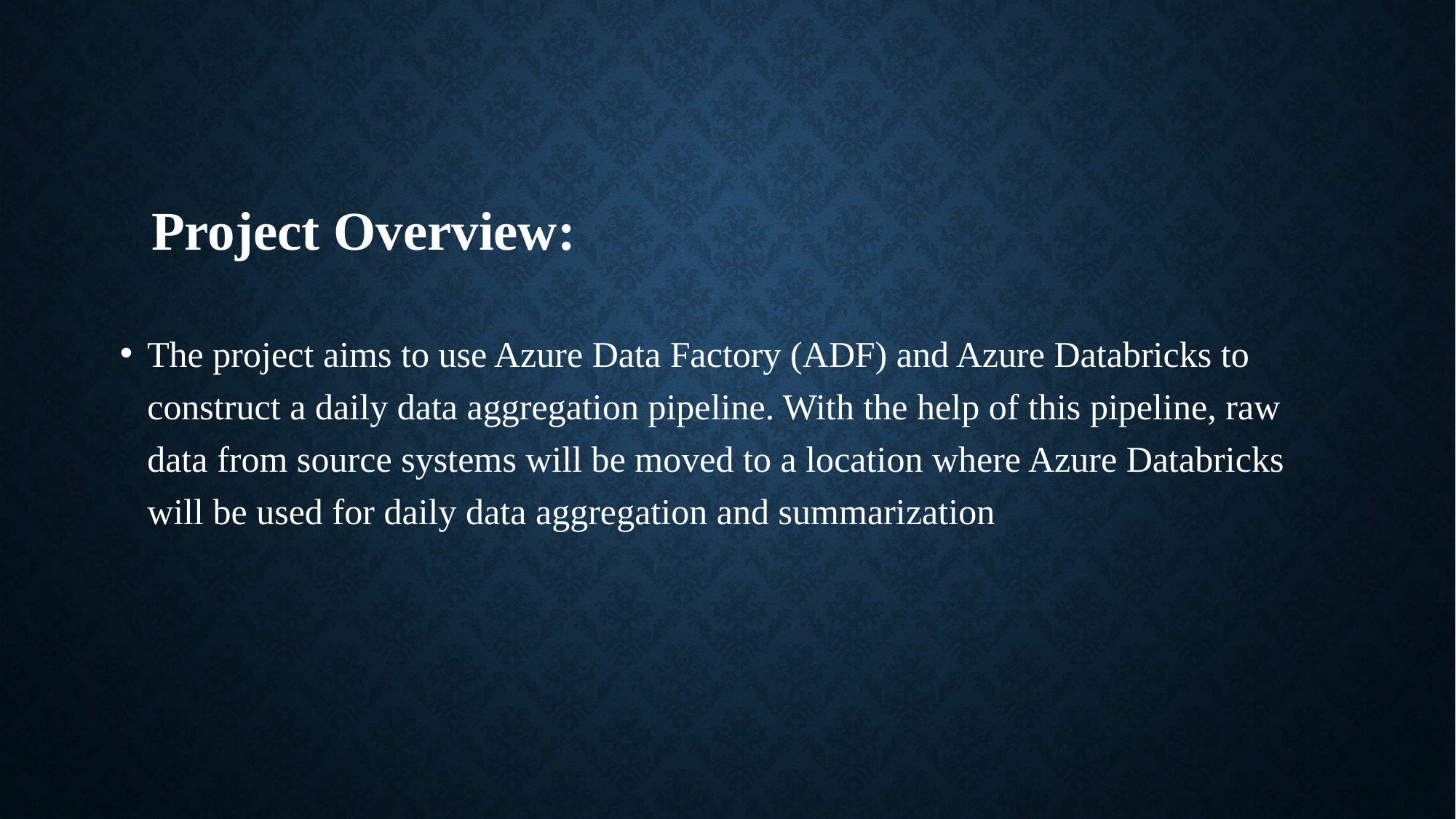

# Project Overview:
The project aims to use Azure Data Factory (ADF) and Azure Databricks to construct a daily data aggregation pipeline. With the help of this pipeline, raw data from source systems will be moved to a location where Azure Databricks will be used for daily data aggregation and summarization